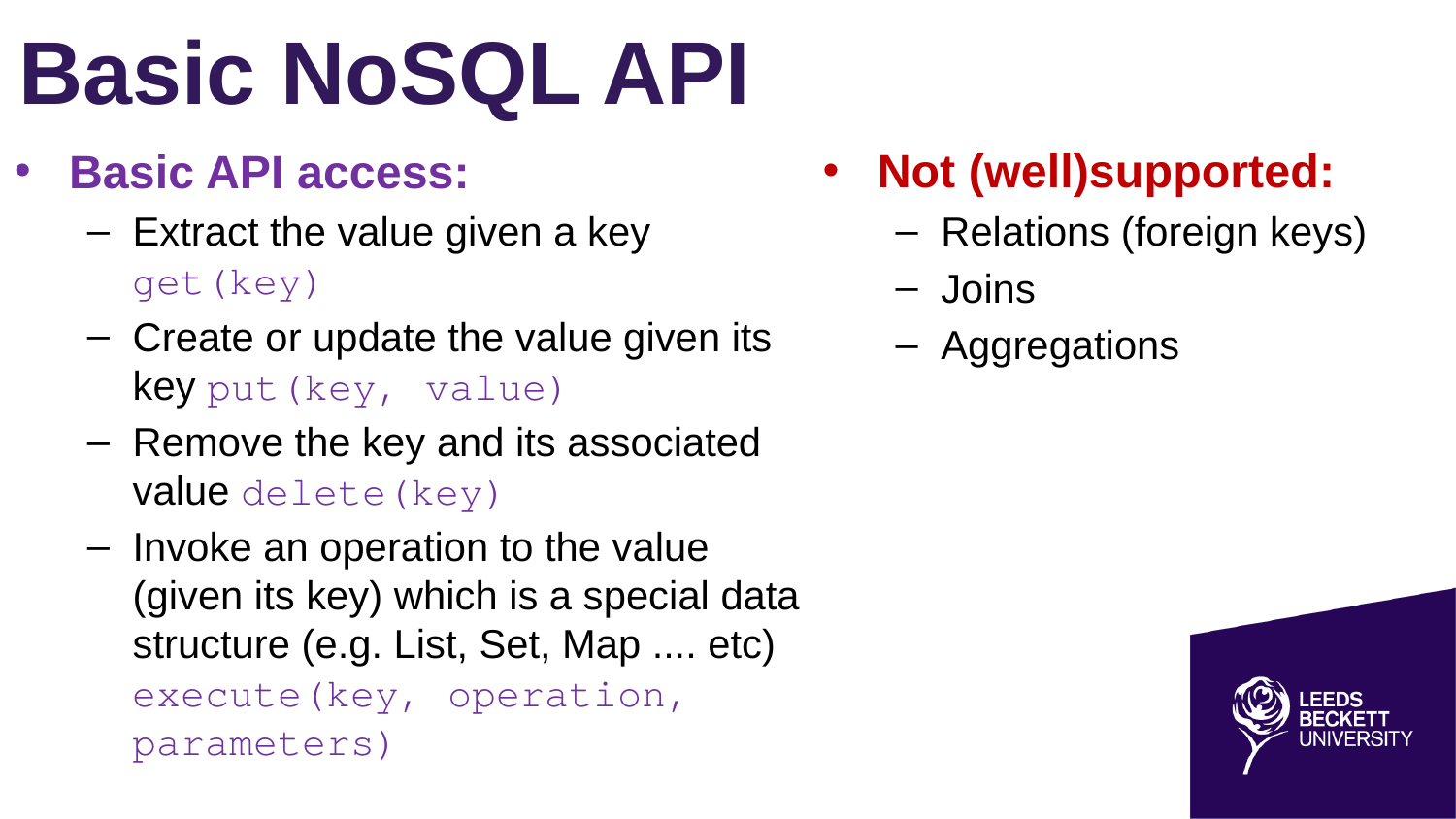

# Basic NoSQL API
Basic API access:
Extract the value given a key get(key)
Create or update the value given its key put(key, value)
Remove the key and its associated value delete(key)
Invoke an operation to the value (given its key) which is a special data structure (e.g. List, Set, Map .... etc)
execute(key, operation, parameters)
Not (well)supported:
Relations (foreign keys)
Joins
Aggregations